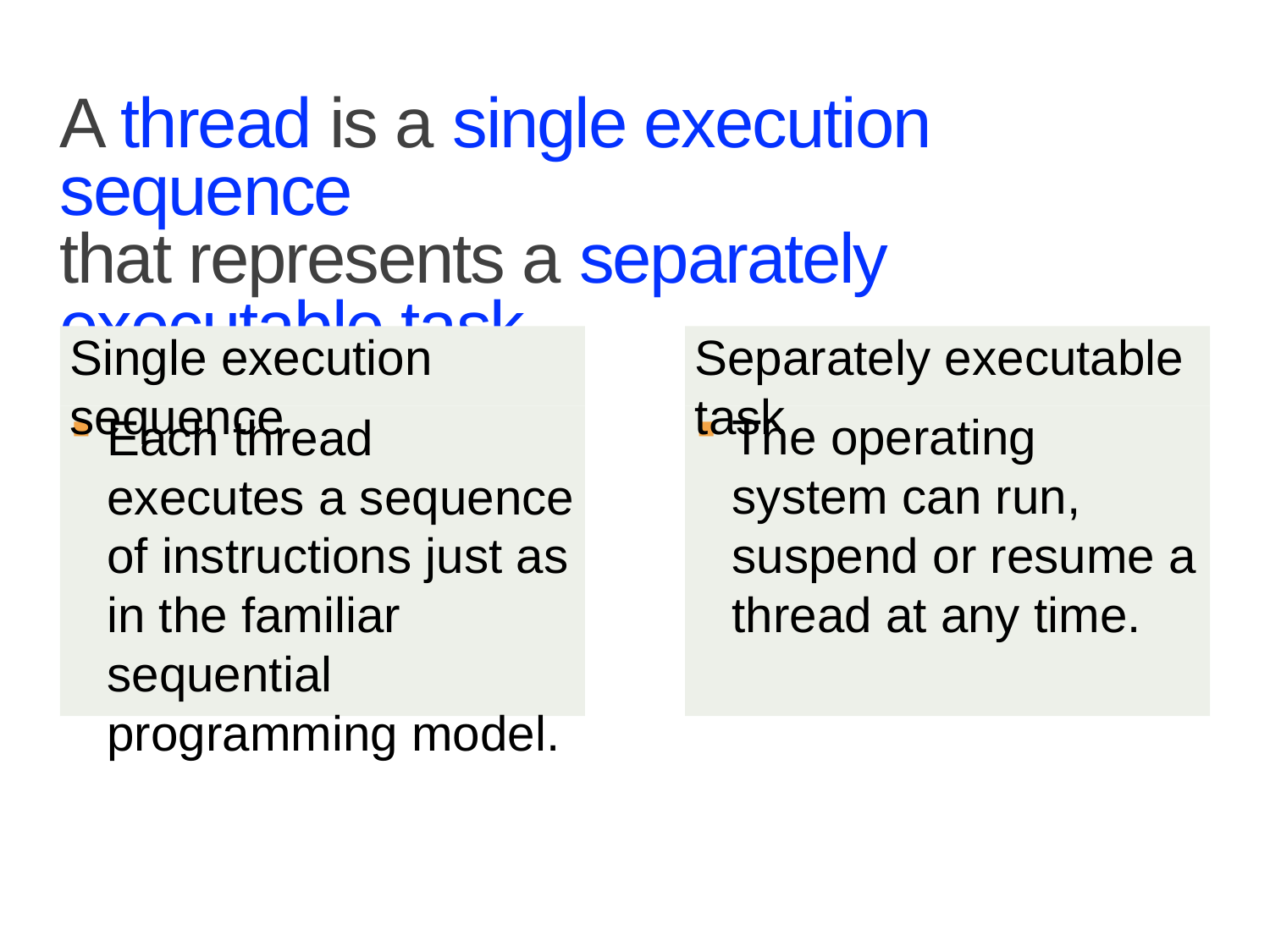

# A thread is a single execution sequence that represents a separately executable task.
Single execution sequence
Separately executable task
Each thread executes a sequence of instructions just as in the familiar sequential programming model.
The operating system can run, suspend or resume a thread at any time.